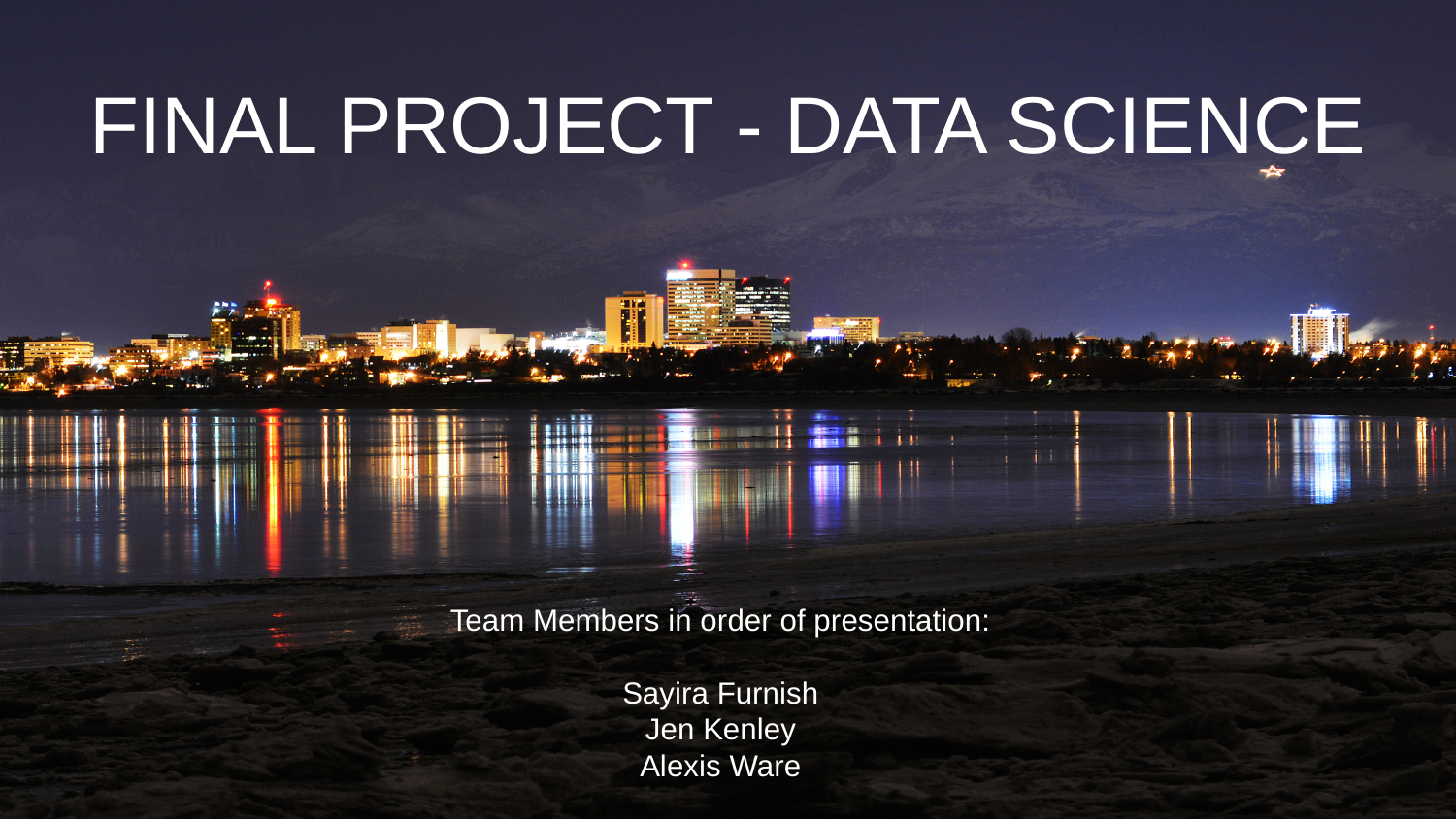

# FINAL PROJECT - DATA SCIENCE
Team Members in order of presentation:

Sayira Furnish
Jen Kenley
Alexis Ware